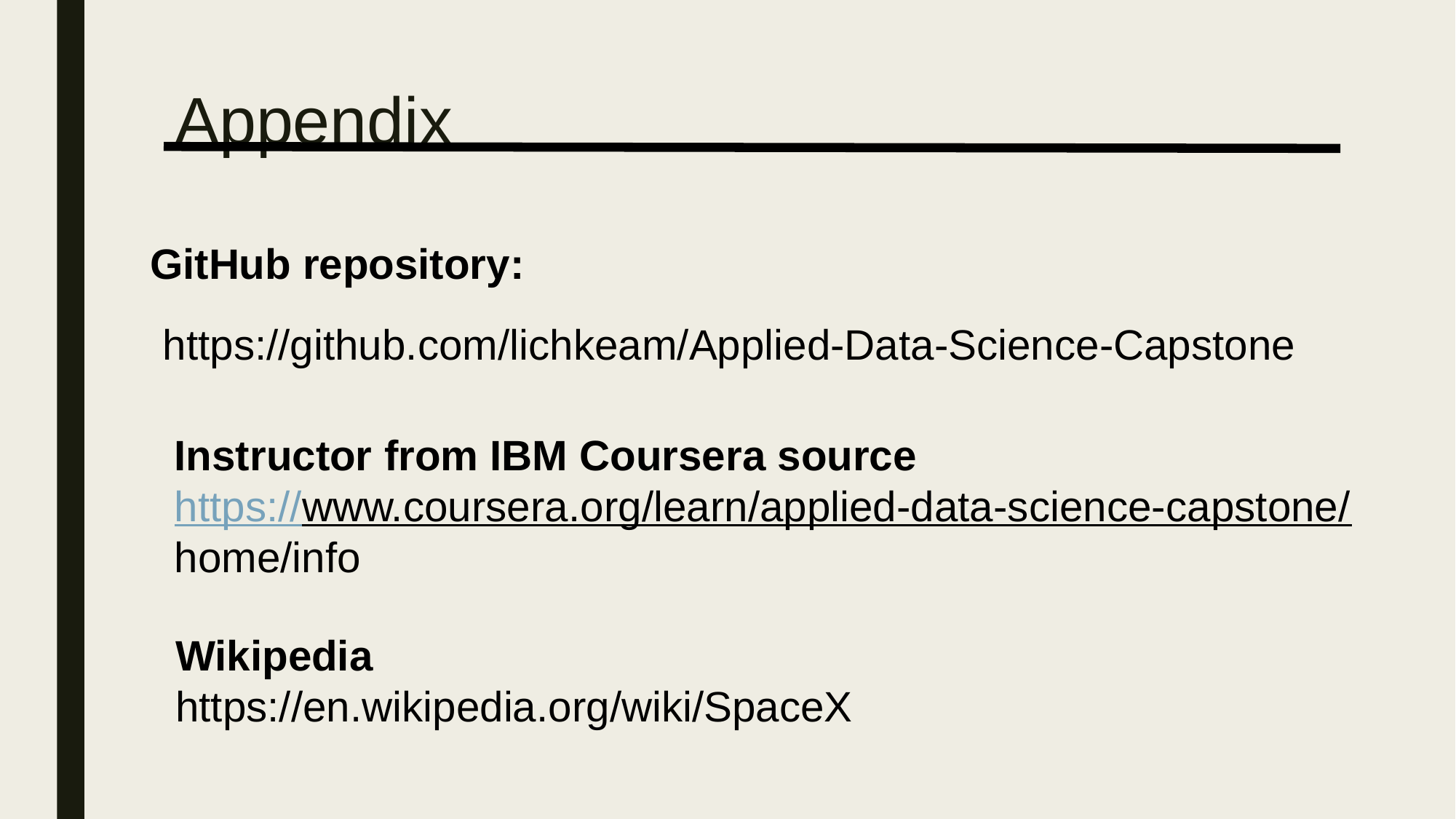

# Appendix
GitHub repository:
https://github.com/lichkeam/Applied-Data-Science-Capstone
Instructor from IBM Coursera source
https://www.coursera.org/learn/applied-data-science-capstone/home/info
Wikipedia
https://en.wikipedia.org/wiki/SpaceX